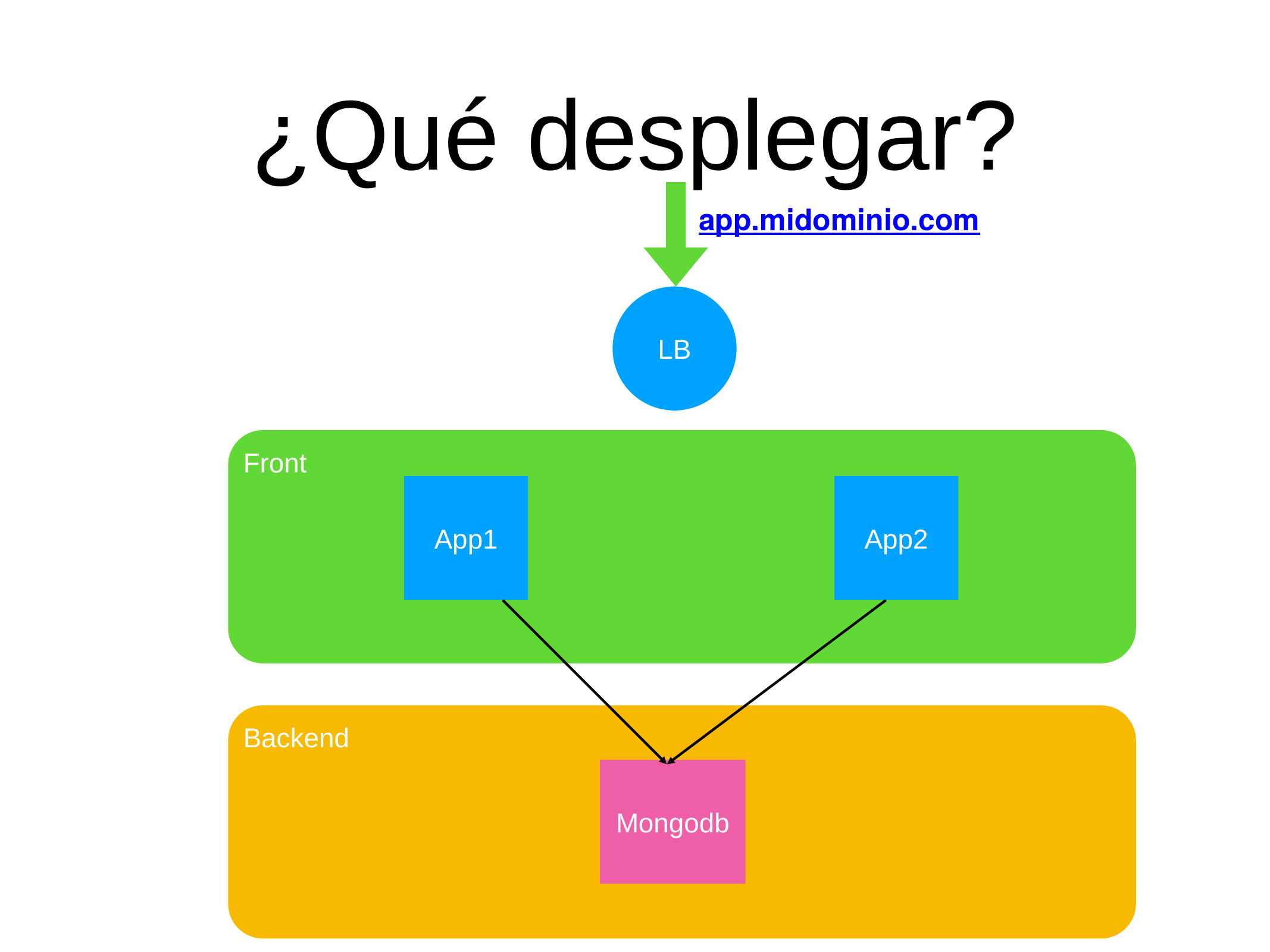

# ¿Qué desplegar?
app.midominio.com

LB
Front
App1
App2

Backend
Mongodb